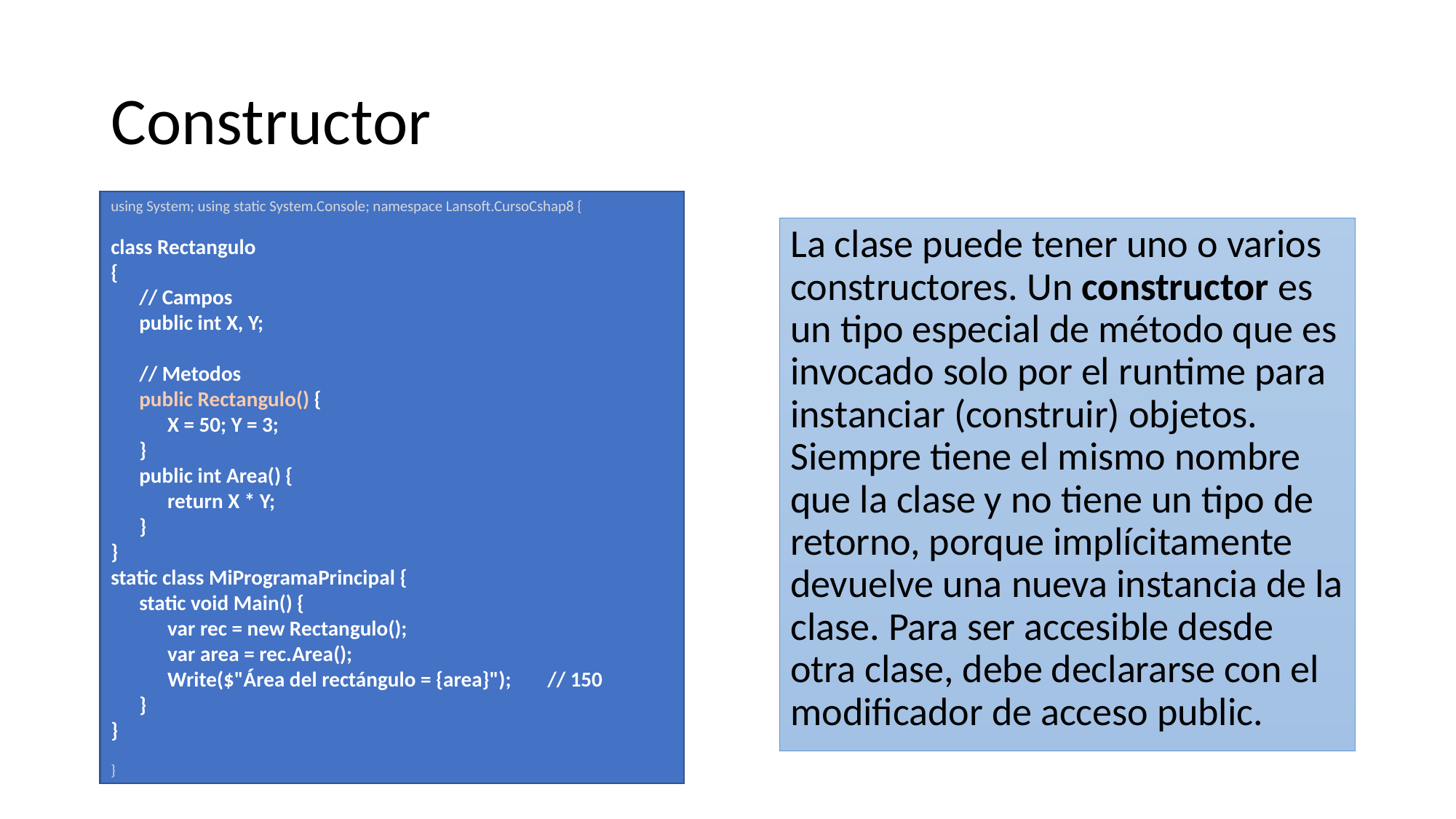

# Constructor
using System; using static System.Console; namespace Lansoft.CursoCshap8 {

class Rectangulo
{
      // Campos
      public int X, Y;

      // Metodos
      public Rectangulo() {
            X = 50; Y = 3;
      }
      public int Area() {
            return X * Y;
      }
}
static class MiProgramaPrincipal {
      static void Main() {
            var rec = new Rectangulo();
            var area = rec.Area();
            Write($"Área del rectángulo = {area}"); 	// 150
      }
}

}
La clase puede tener uno o varios constructores. Un constructor es un tipo especial de método que es invocado solo por el runtime para instanciar (construir) objetos. Siempre tiene el mismo nombre que la clase y no tiene un tipo de retorno, porque implícitamente devuelve una nueva instancia de la clase. Para ser accesible desde otra clase, debe declararse con el modificador de acceso public.